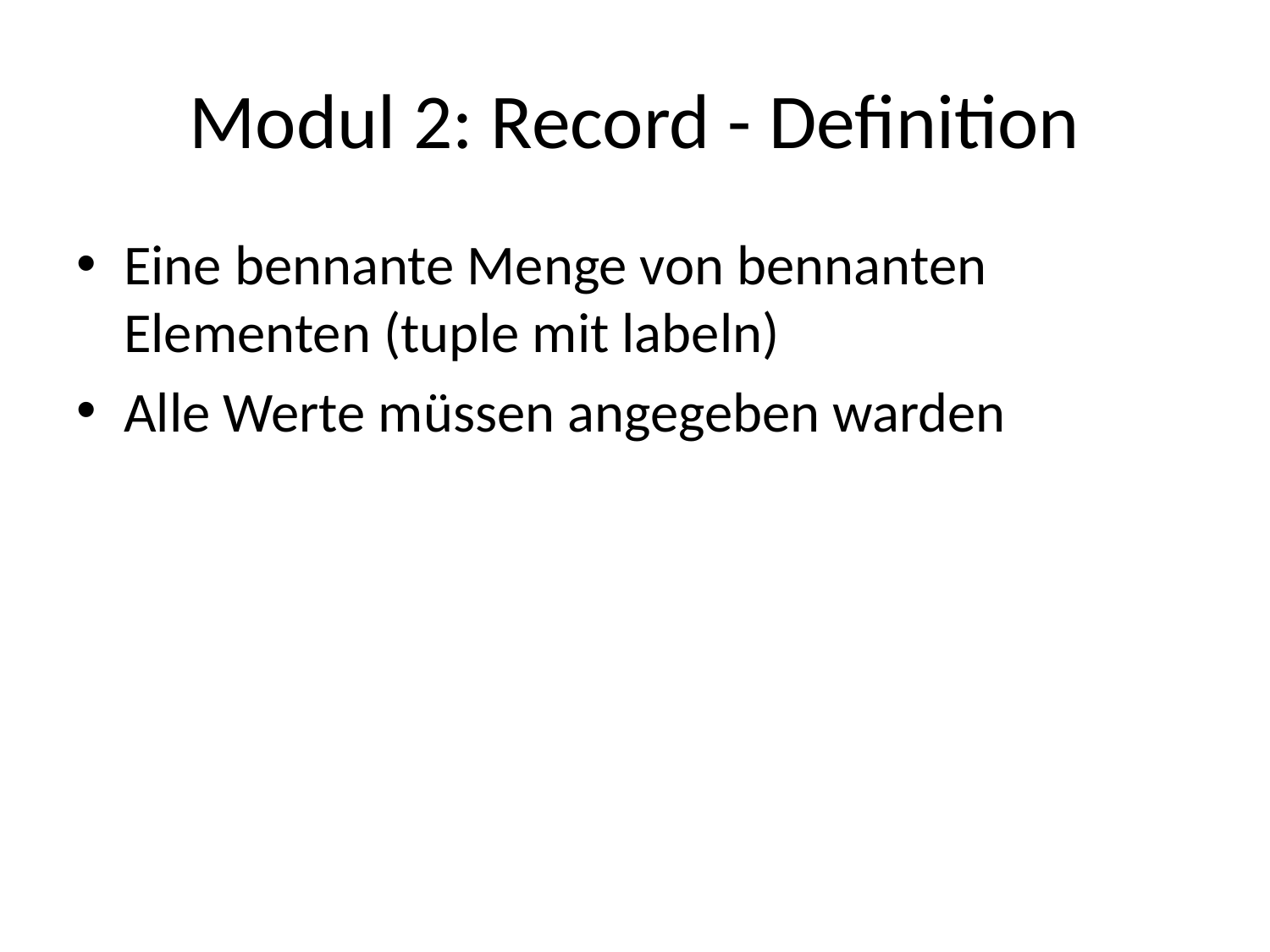

# Modul 2: Record - Definition
Eine bennante Menge von bennanten Elementen (tuple mit labeln)
Alle Werte müssen angegeben warden